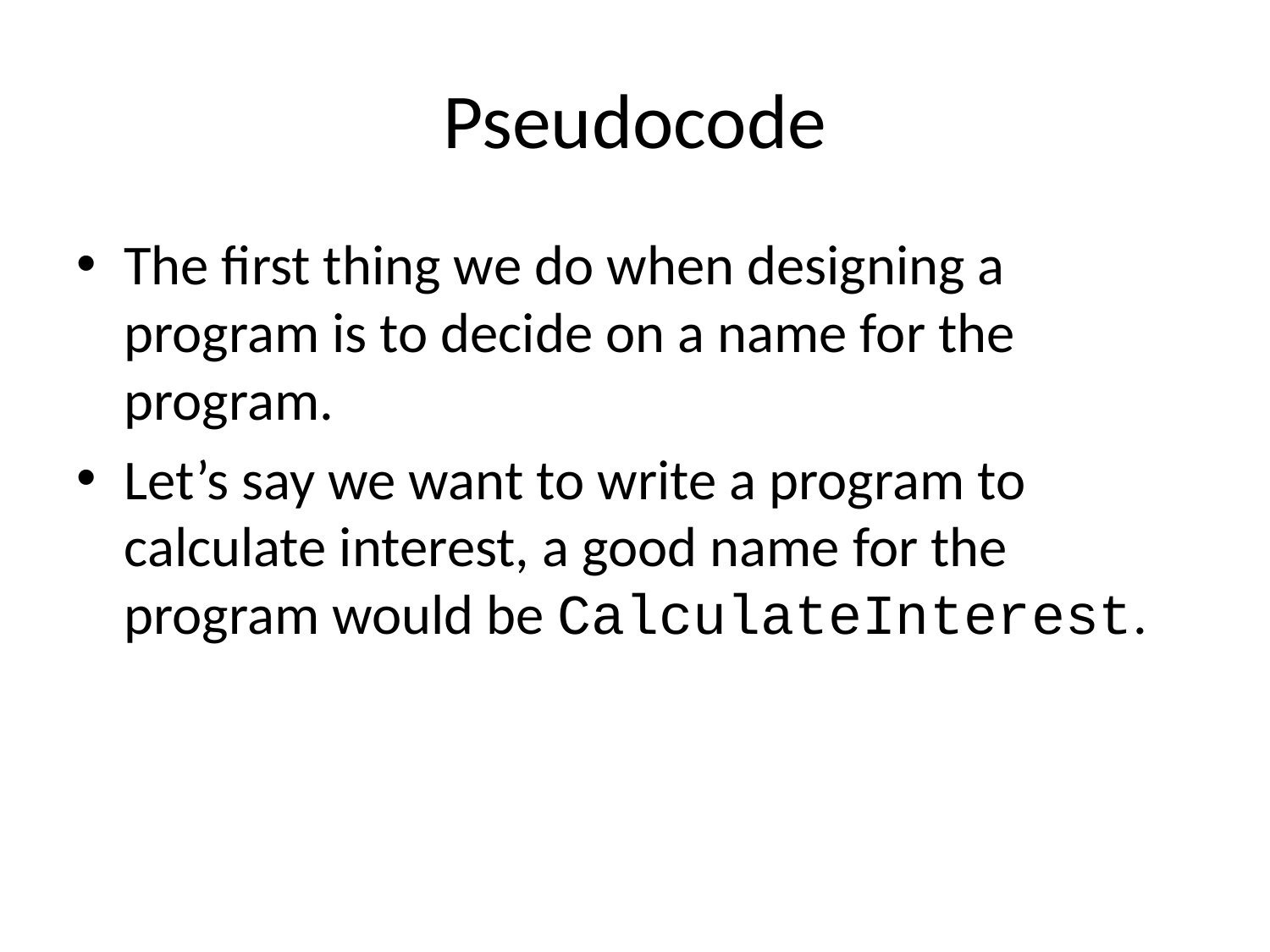

# Pseudocode
The first thing we do when designing a program is to decide on a name for the program.
Let’s say we want to write a program to calculate interest, a good name for the program would be CalculateInterest.